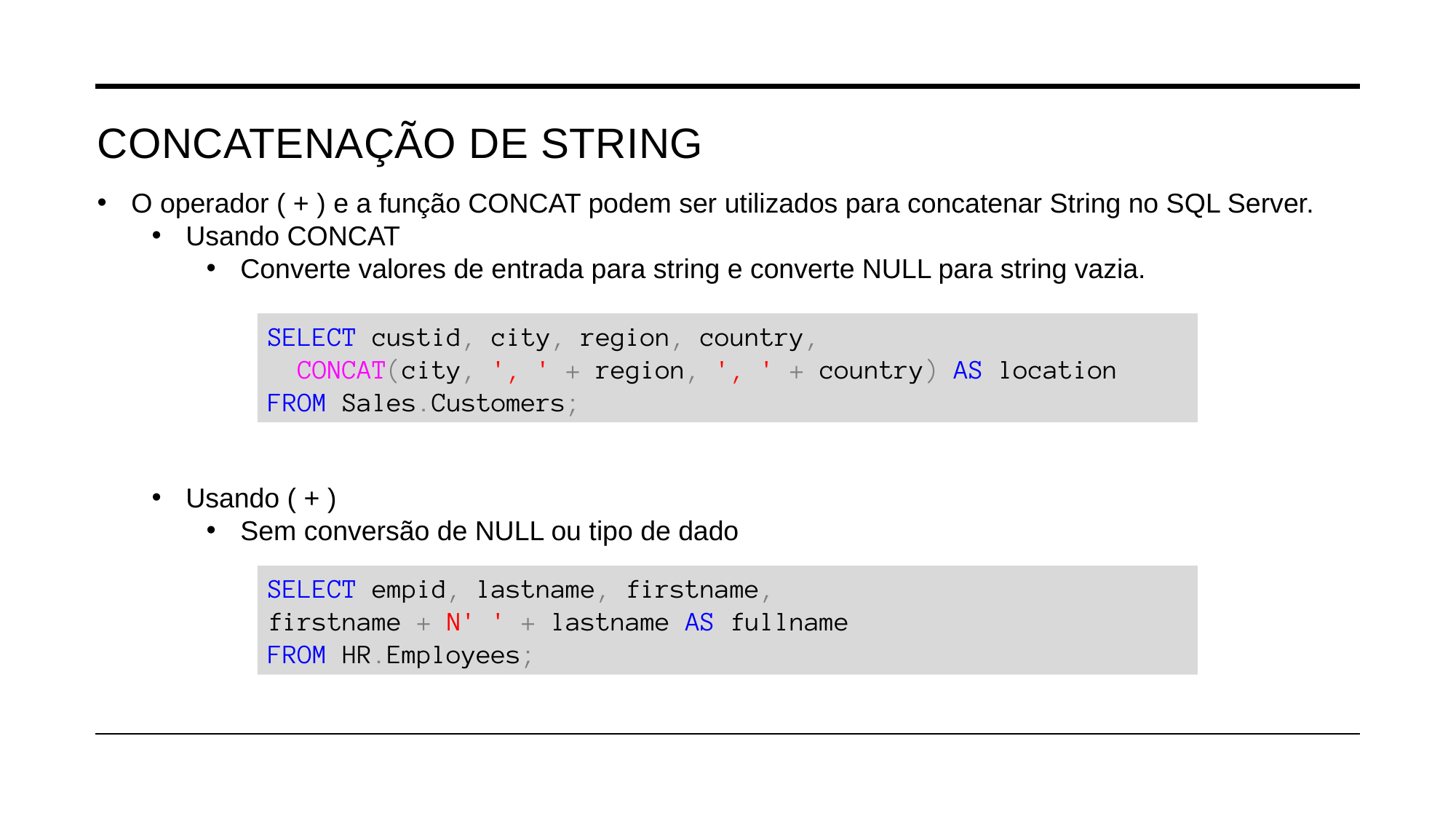

# Concatenação de string
O operador ( + ) e a função CONCAT podem ser utilizados para concatenar String no SQL Server.
Usando CONCAT
Converte valores de entrada para string e converte NULL para string vazia.

Usando ( + )
Sem conversão de NULL ou tipo de dado
SELECT custid, city, region, country,
  CONCAT(city, ', ' + region, ', ' + country) AS location
FROM Sales.Customers;
SELECT empid, lastname, firstname,
firstname + N' ' + lastname AS fullname
FROM HR.Employees;